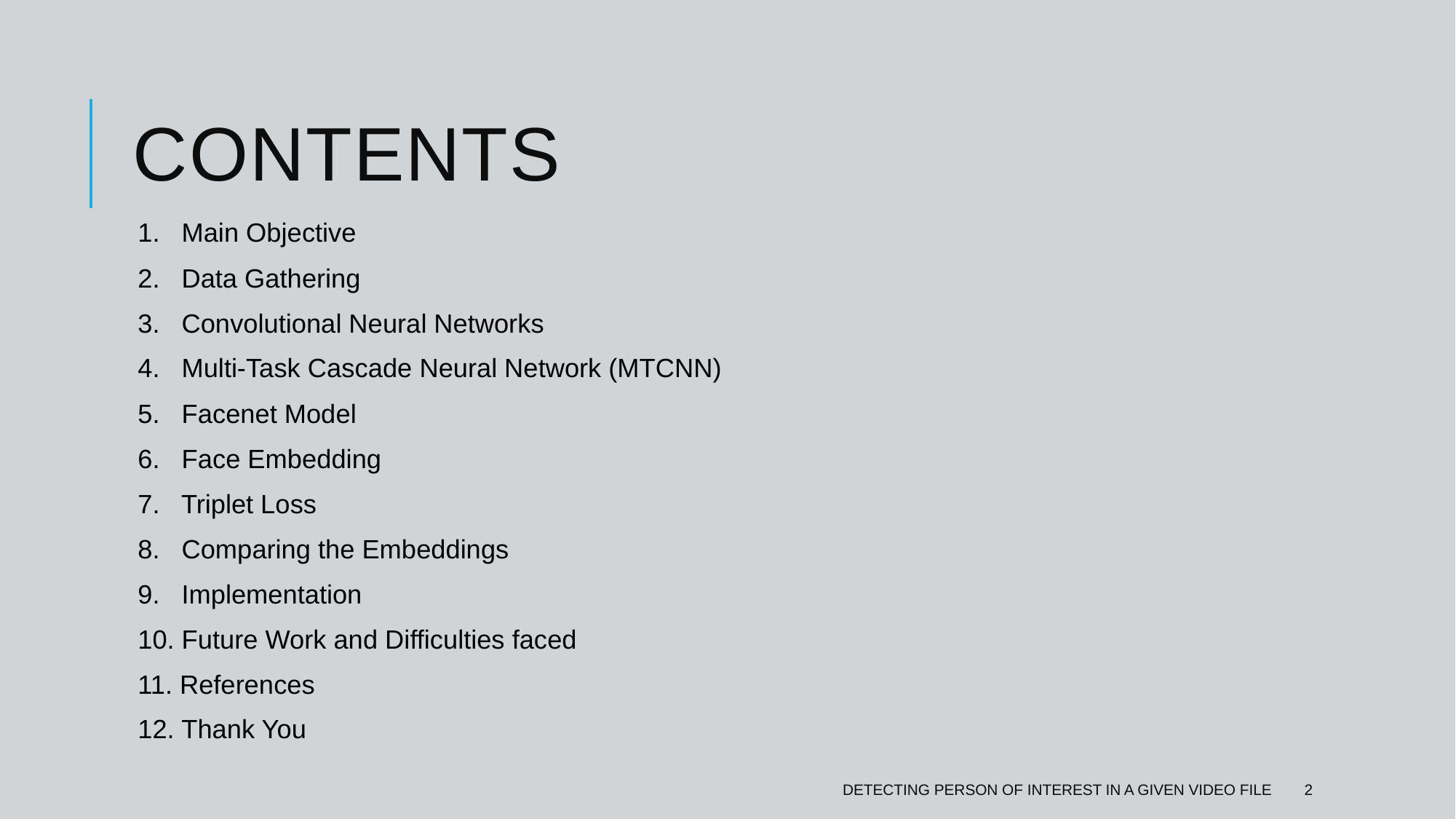

# CONTENTS
1.   Main Objective
2.   Data Gathering
3.   Convolutional Neural Networks
4.   Multi-Task Cascade Neural Network (MTCNN)
5.   Facenet Model
6.   Face Embedding
7.   Triplet Loss
8.   Comparing the Embeddings
9.   Implementation
10. Future Work and Difficulties faced
11. References
12. Thank You
Detecting person of interest in a given video file
2